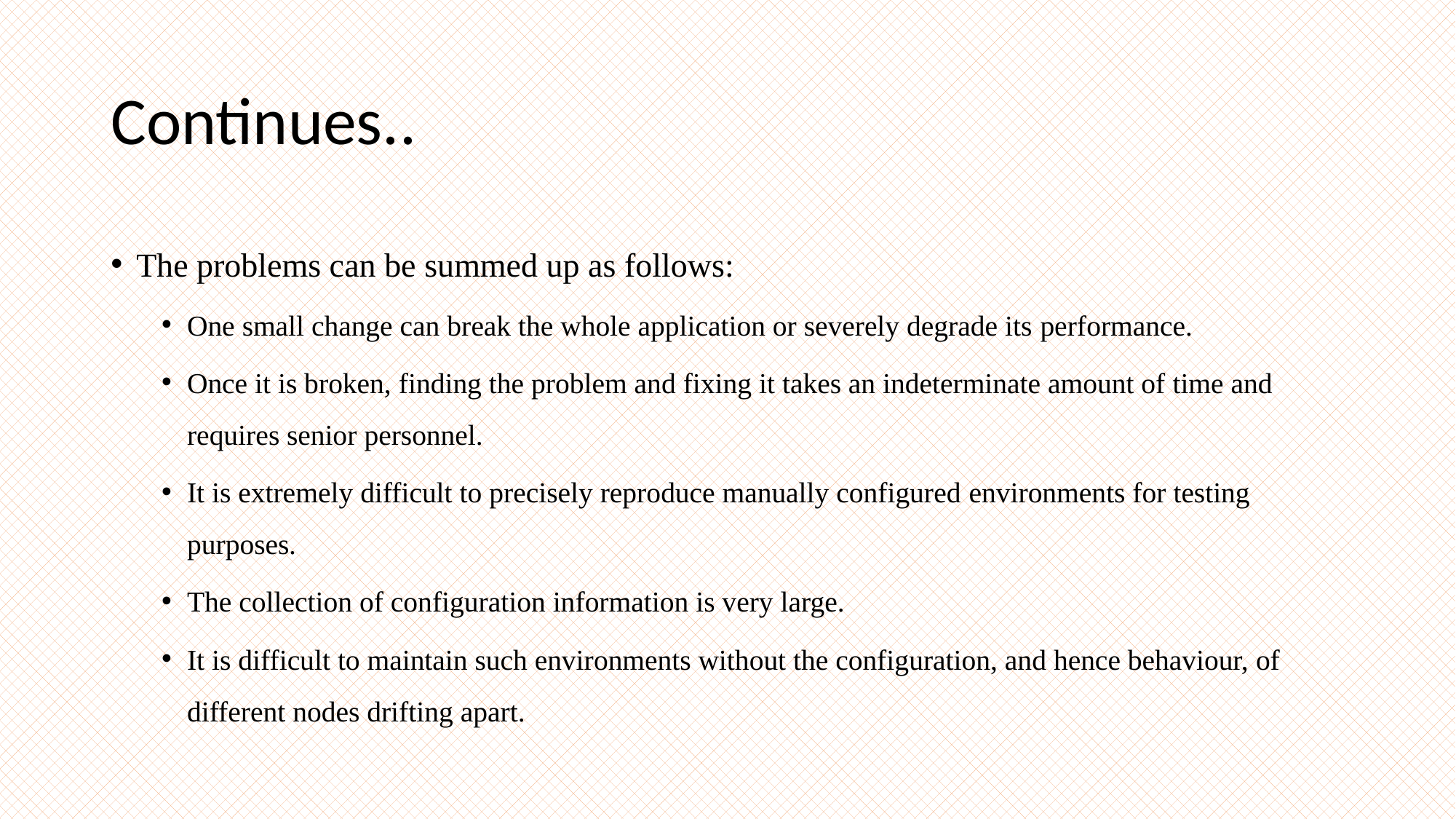

# Continues..
The problems can be summed up as follows:
One small change can break the whole application or severely degrade its performance.
Once it is broken, finding the problem and fixing it takes an indeterminate amount of time and requires senior personnel.
It is extremely difficult to precisely reproduce manually configured environments for testing purposes.
The collection of configuration information is very large.
It is difficult to maintain such environments without the configuration, and hence behaviour, of different nodes drifting apart.